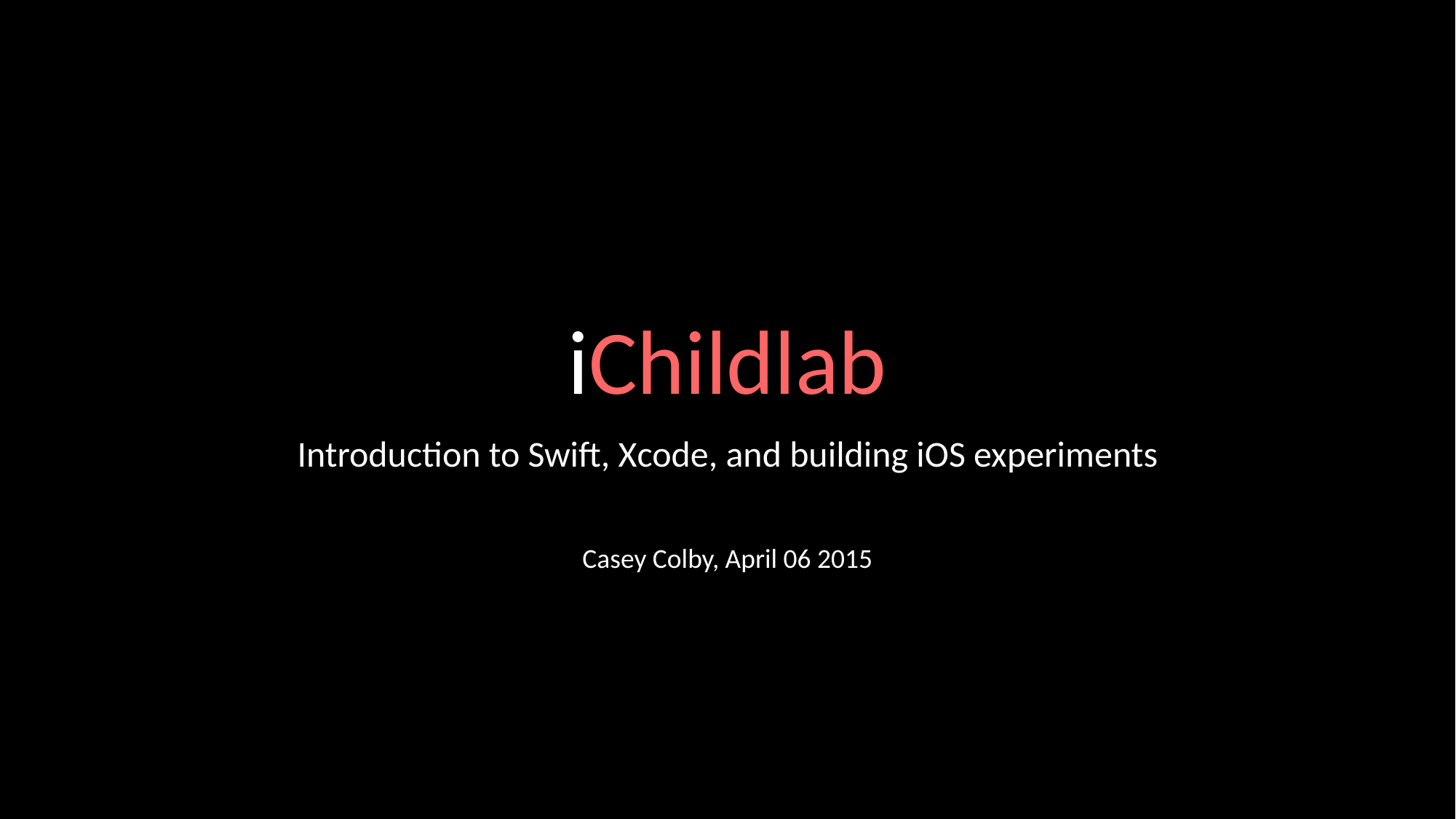

# iChildlab
Introduction to Swift, Xcode, and building iOS experiments

Casey Colby, April 06 2015